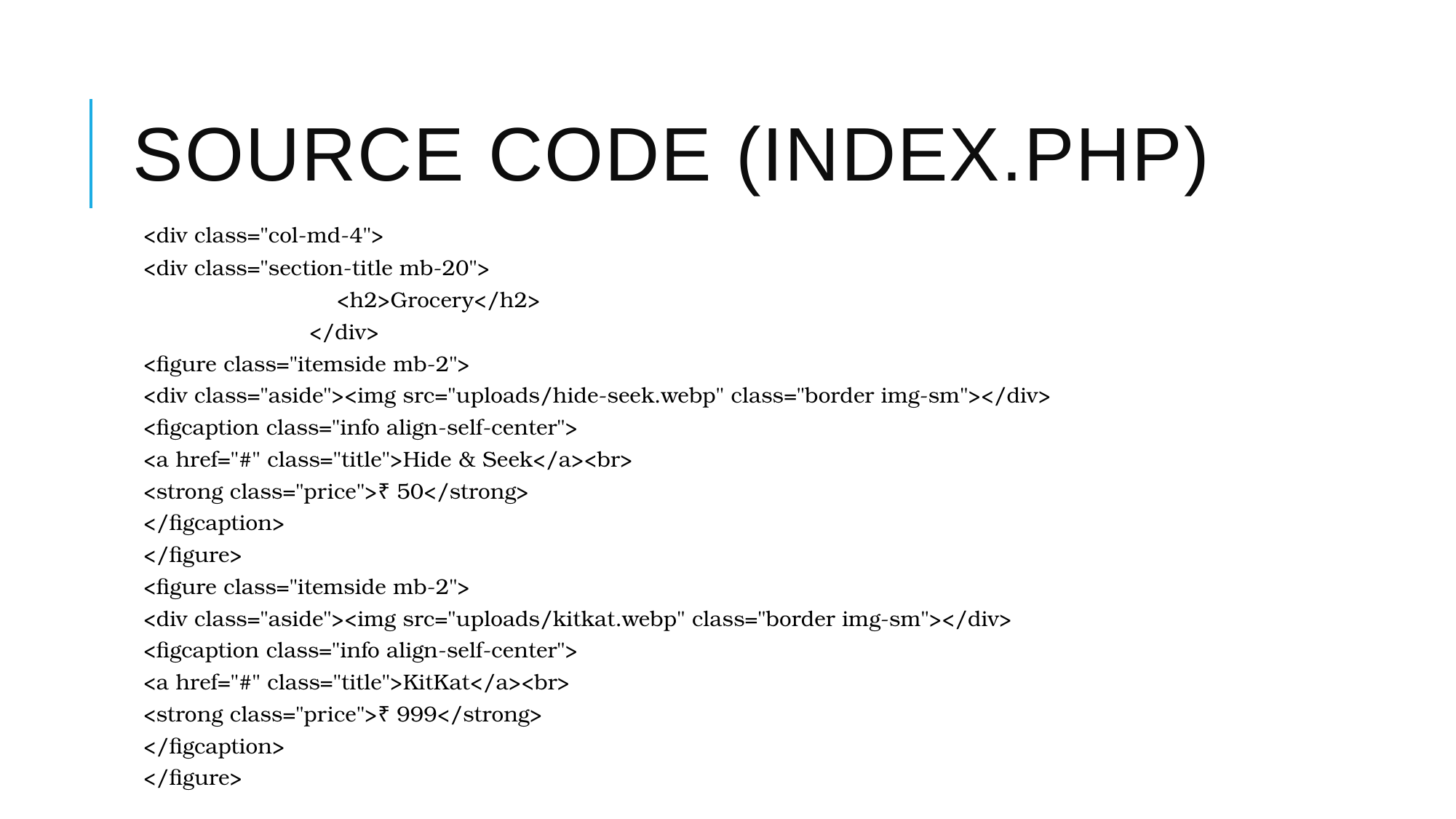

# Source code (Index.php)
		<div class="col-md-4">
			<div class="section-title mb-20">
                            <h2>Grocery</h2>
                        </div>
		<figure class="itemside mb-2">
				<div class="aside"><img src="uploads/hide-seek.webp" class="border img-sm"></div>
				<figcaption class="info align-self-center">
					<a href="#" class="title">Hide & Seek</a><br>
					<strong class="price">₹ 50</strong>
				</figcaption>
			</figure>
<figure class="itemside mb-2">
				<div class="aside"><img src="uploads/kitkat.webp" class="border img-sm"></div>
				<figcaption class="info align-self-center">
					<a href="#" class="title">KitKat</a><br>
					<strong class="price">₹ 999</strong>
				</figcaption>
			</figure>